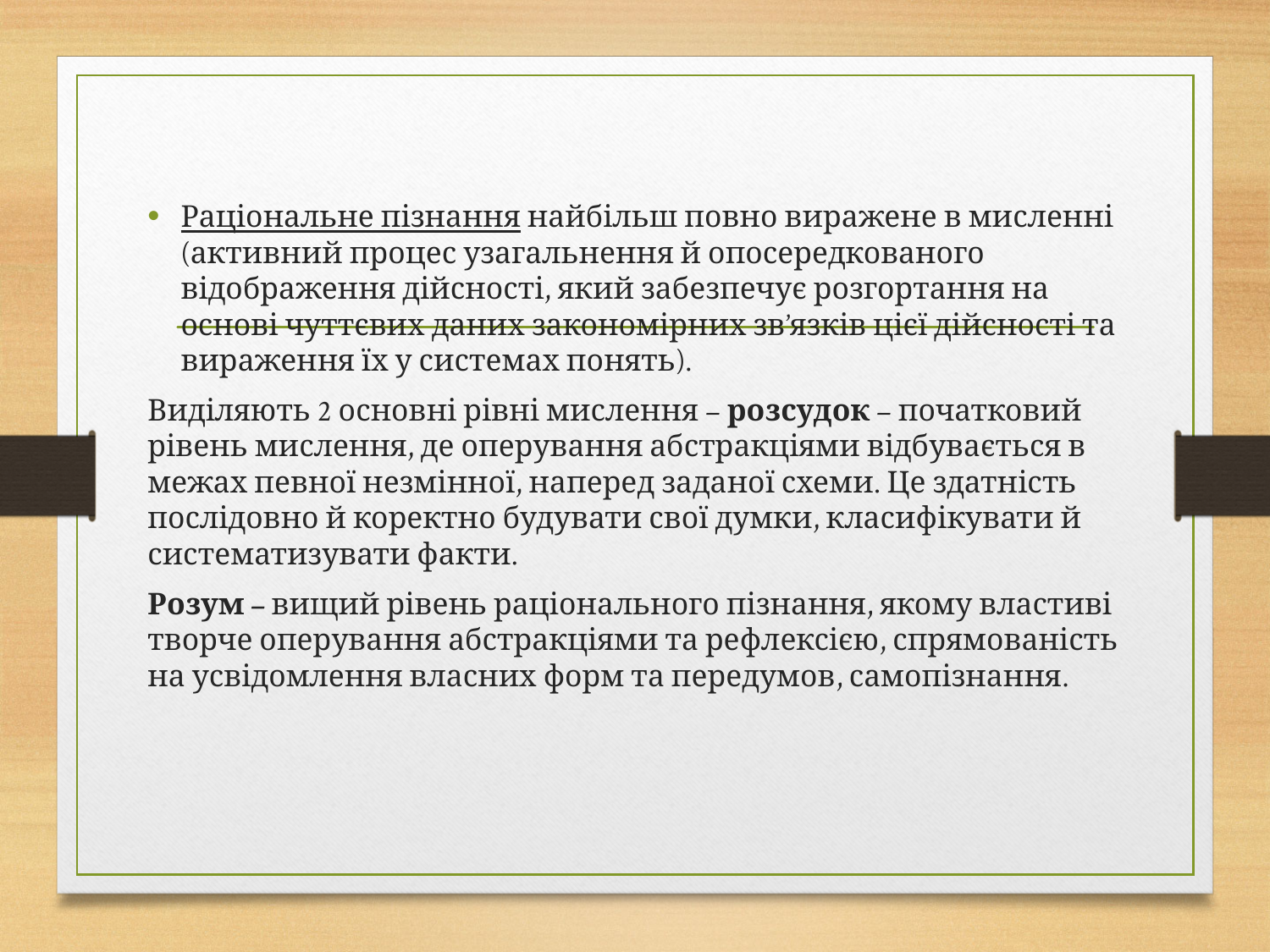

Раціональне пізнання найбільш повно виражене в мисленні (активний процес узагальнення й опосередкованого відображення дійсності, який забезпечує розгортання на основі чуттєвих даних закономірних зв’язків цієї дійсності та вираження їх у системах понять).
Виділяють 2 основні рівні мислення – розсудок – початковий рівень мислення, де оперування абстракціями відбувається в межах певної незмінної, наперед заданої схеми. Це здатність послідовно й коректно будувати свої думки, класифікувати й систематизувати факти.
Розум – вищий рівень раціонального пізнання, якому властиві творче оперування абстракціями та рефлексією, спрямованість на усвідомлення власних форм та передумов, самопізнання.